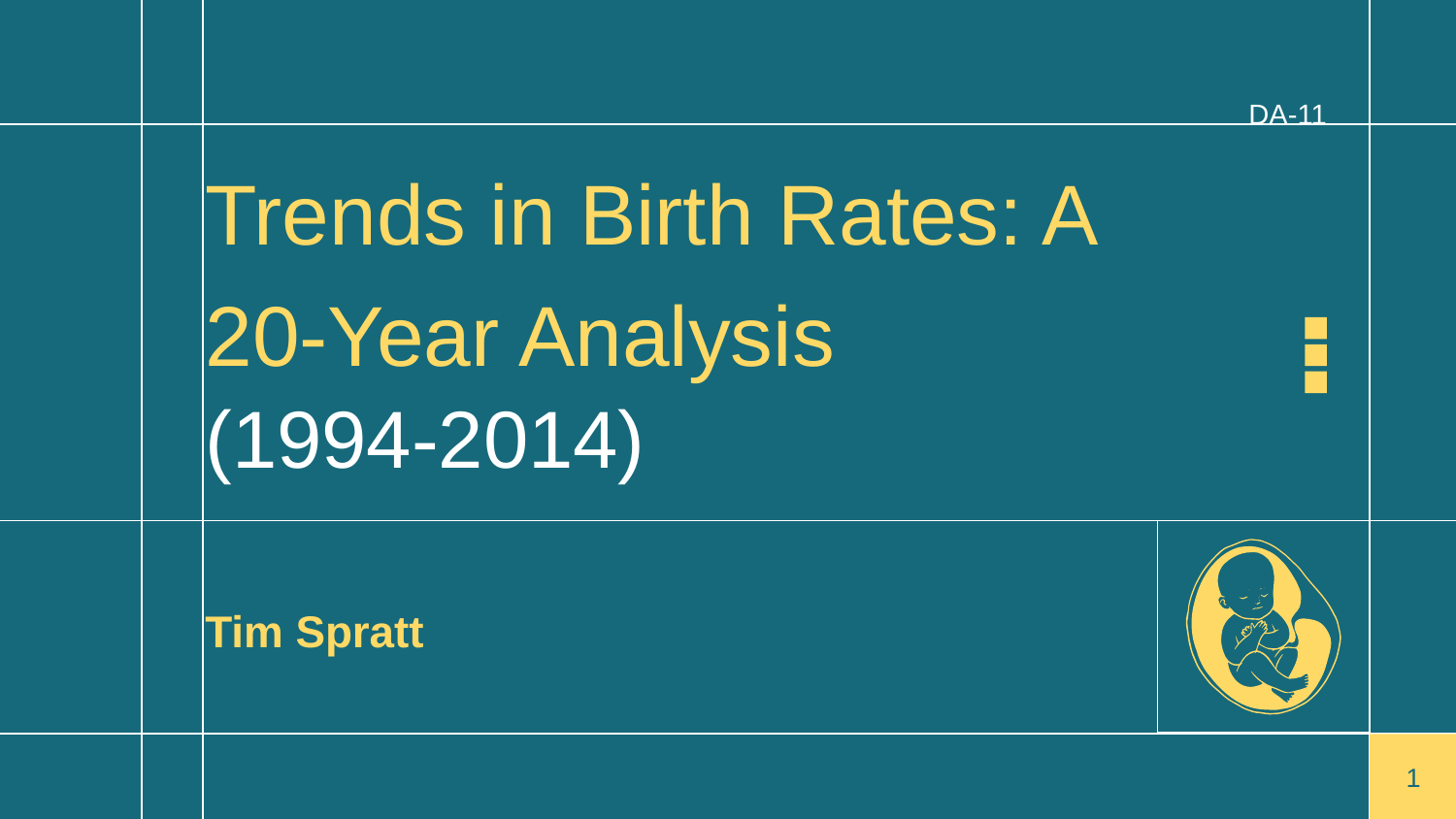

DA-11
# Trends in Birth Rates: A 20-Year Analysis
(1994-2014)

Tim Spratt
1